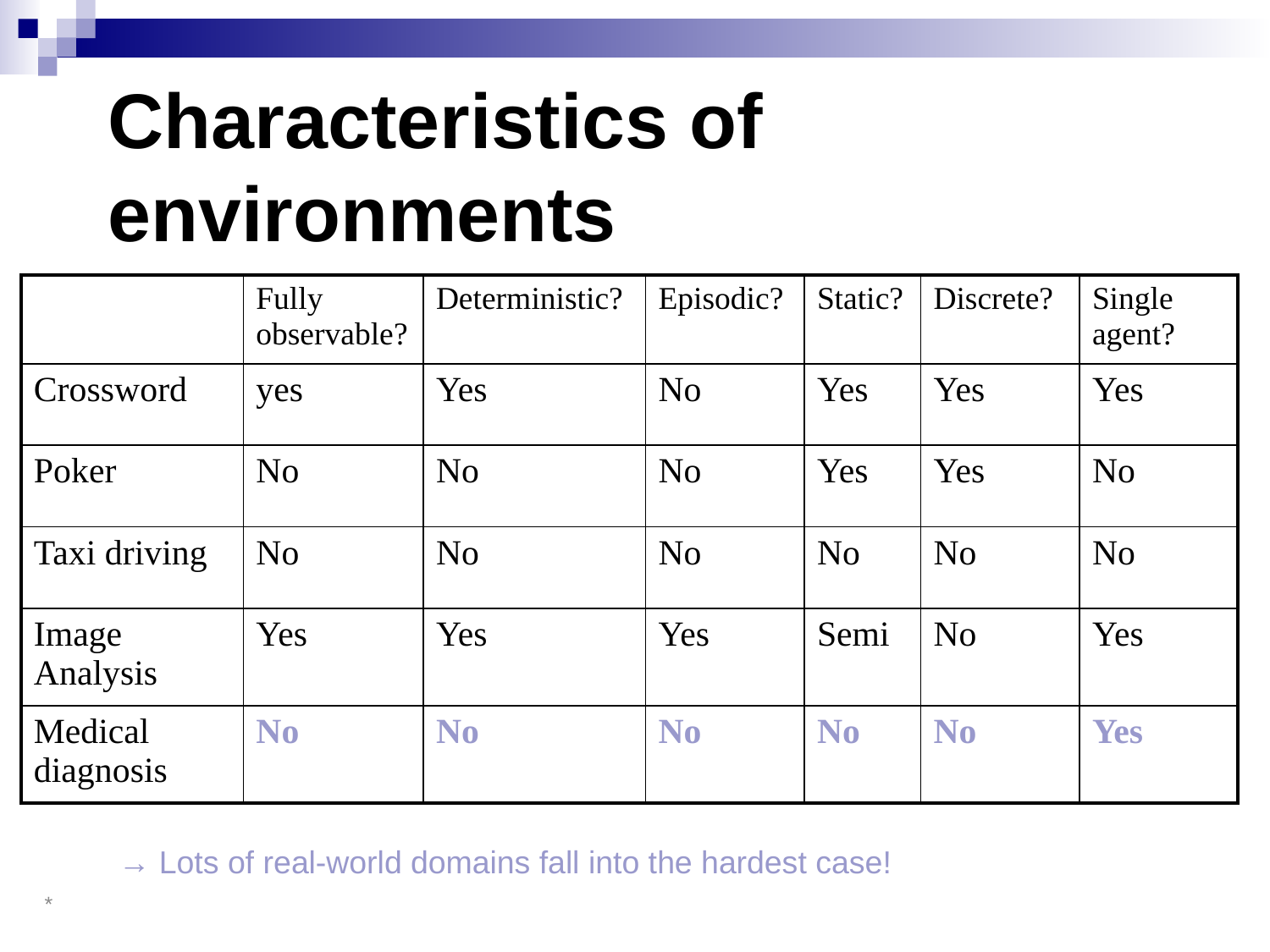

# Characteristics of environments
|  | Fully observable? | Deterministic? | Episodic? | Static? | Discrete? | Single agent? |
| --- | --- | --- | --- | --- | --- | --- |
| Crossword | yes | Yes | No | Yes | Yes | Yes |
| Poker | No | No | No | Yes | Yes | No |
| Taxi driving | No | No | No | No | No | No |
| Image Analysis | Yes | Yes | Yes | Semi | No | Yes |
| Medical diagnosis | No | No | No | No | No | Yes |
→ Lots of real-world domains fall into the hardest case!